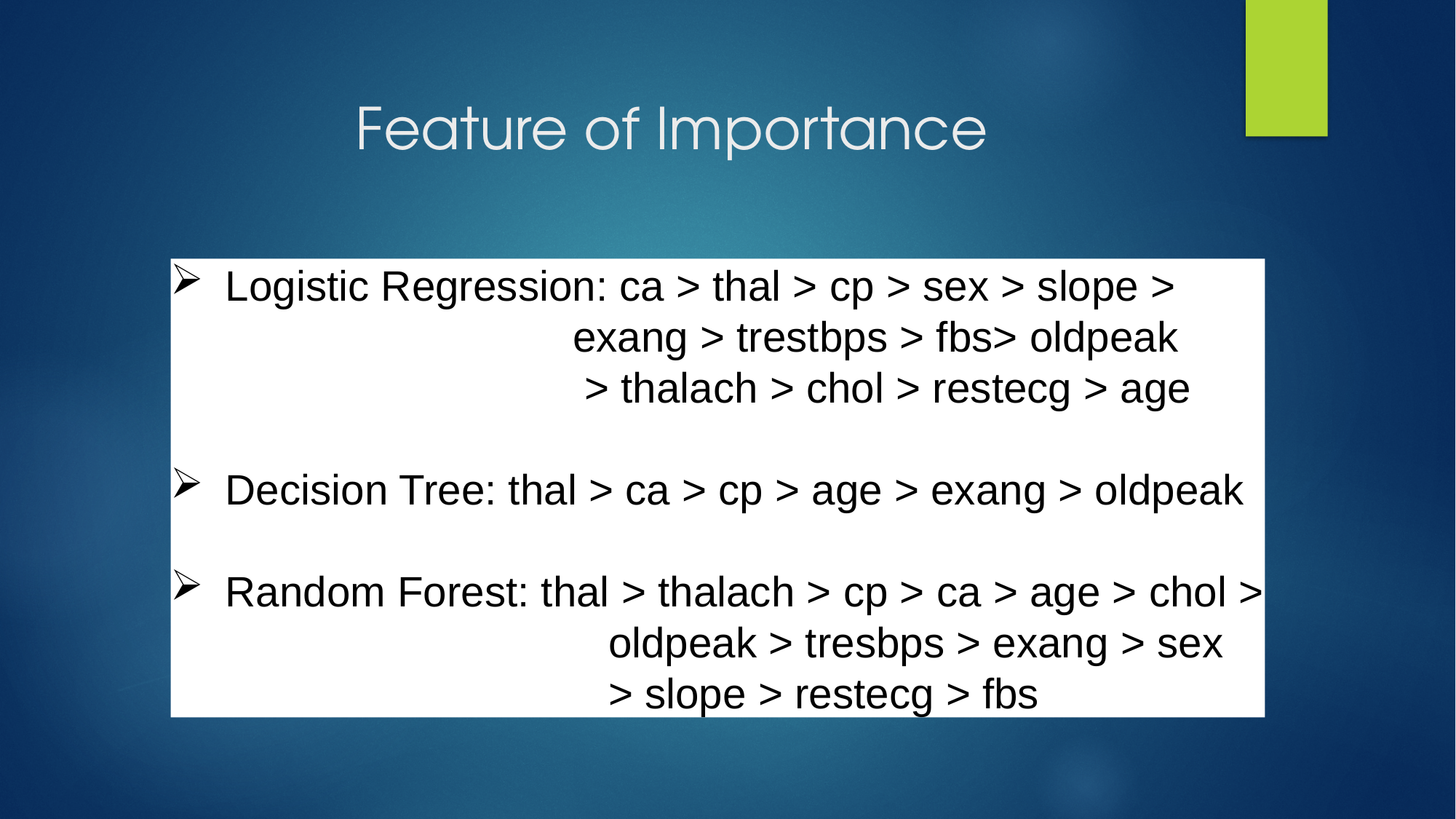

# Feature of Importance
Logistic Regression: ca > thal > cp > sex > slope >
                                  exang > trestbps > fbs> oldpeak
                                   > thalach > chol > restecg > age

Decision Tree: thal > ca > cp > age > exang > oldpeak

Random Forest: thal > thalach > cp > ca > age > chol >
                                     oldpeak > tresbps > exang > sex
                                     > slope > restecg > fbs